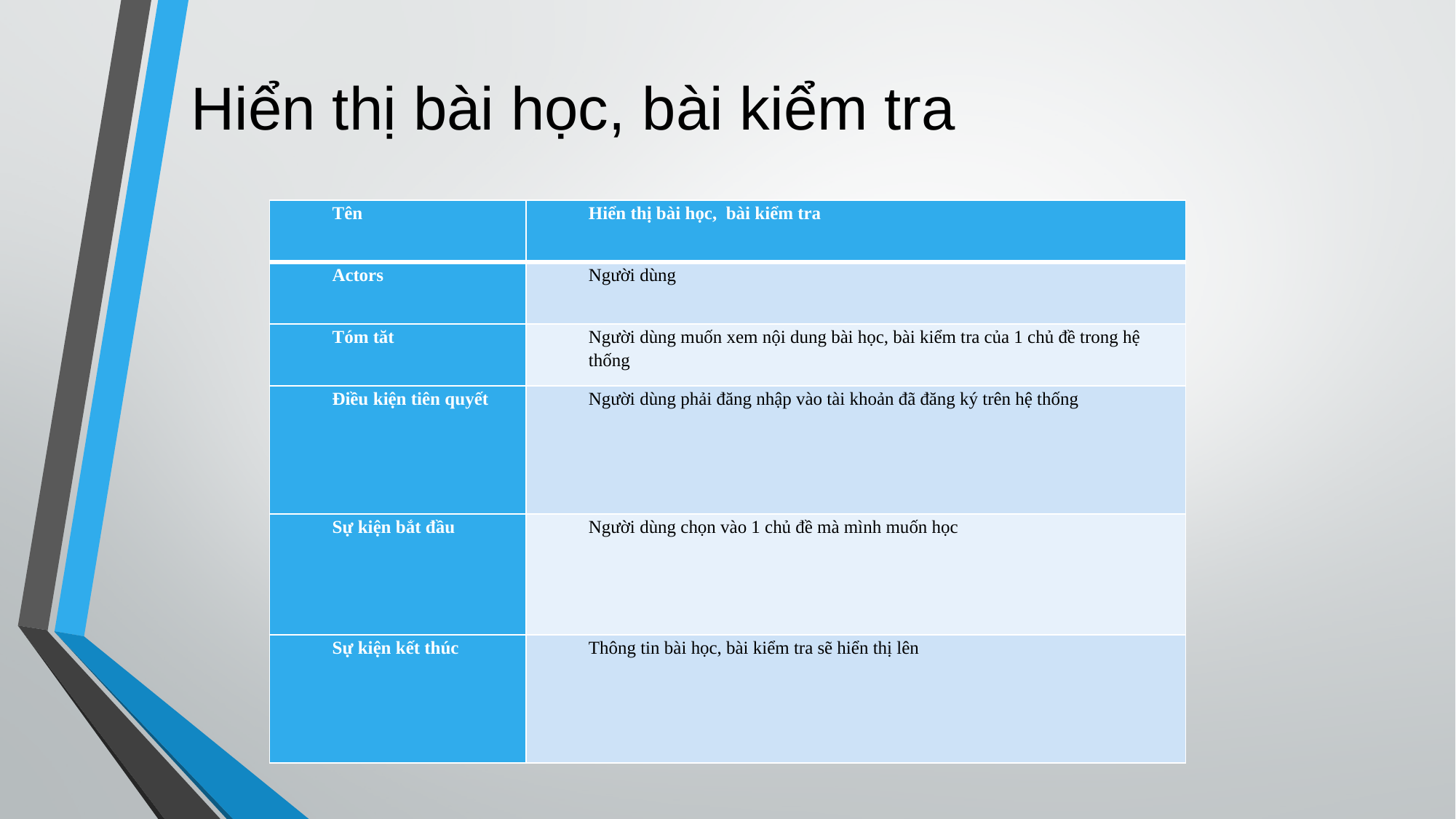

# Hiển thị bài học, bài kiểm tra
| Tên | Hiển thị bài học, bài kiểm tra |
| --- | --- |
| Actors | Người dùng |
| Tóm tăt | Người dùng muốn xem nội dung bài học, bài kiểm tra của 1 chủ đề trong hệ thống |
| Điều kiện tiên quyết | Người dùng phải đăng nhập vào tài khoản đã đăng ký trên hệ thống |
| Sự kiện bắt đầu | Người dùng chọn vào 1 chủ đề mà mình muốn học |
| Sự kiện kết thúc | Thông tin bài học, bài kiểm tra sẽ hiển thị lên |